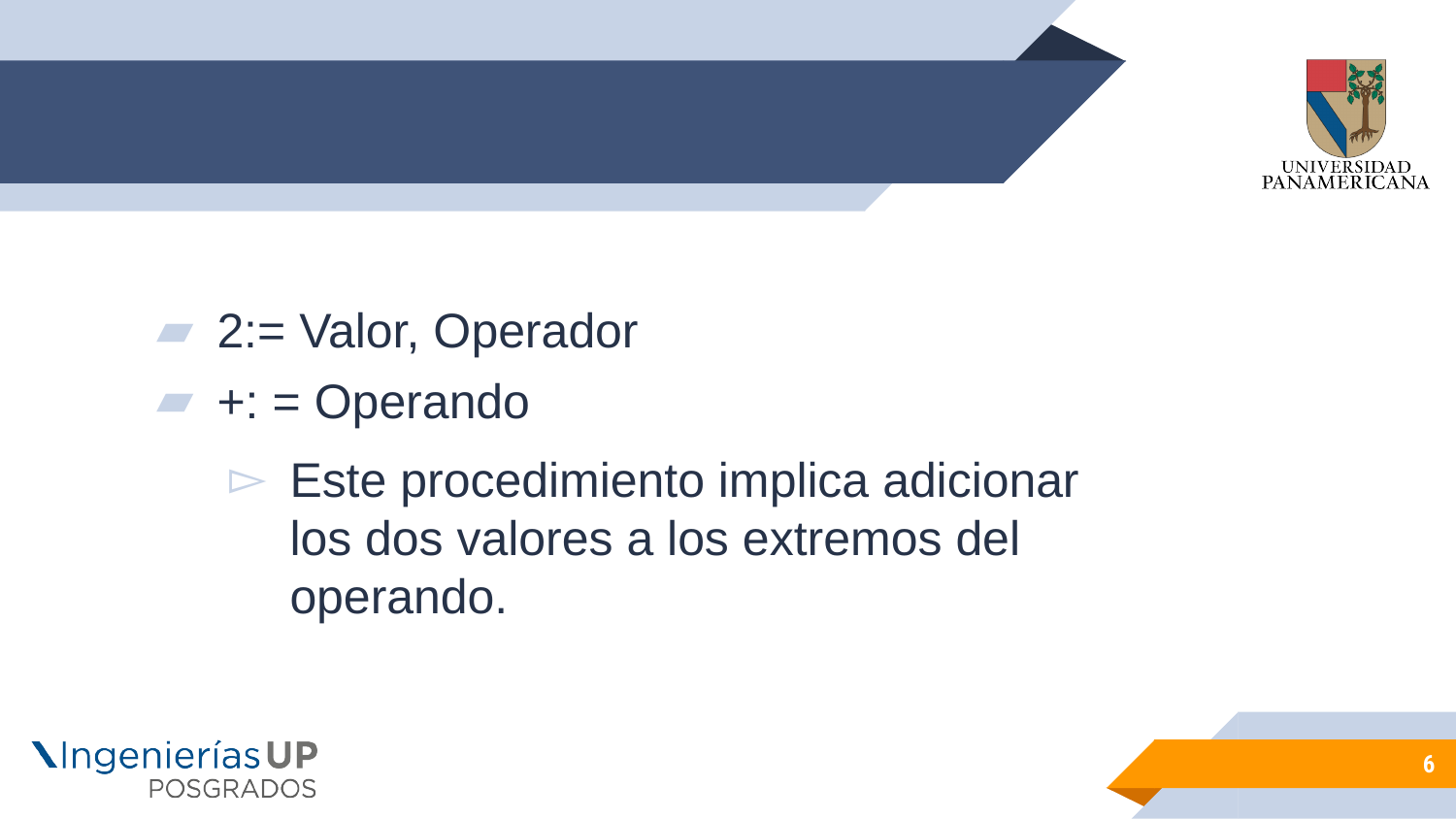

#
2:= Valor, Operador
+: = Operando
Este procedimiento implica adicionar los dos valores a los extremos del operando.
6